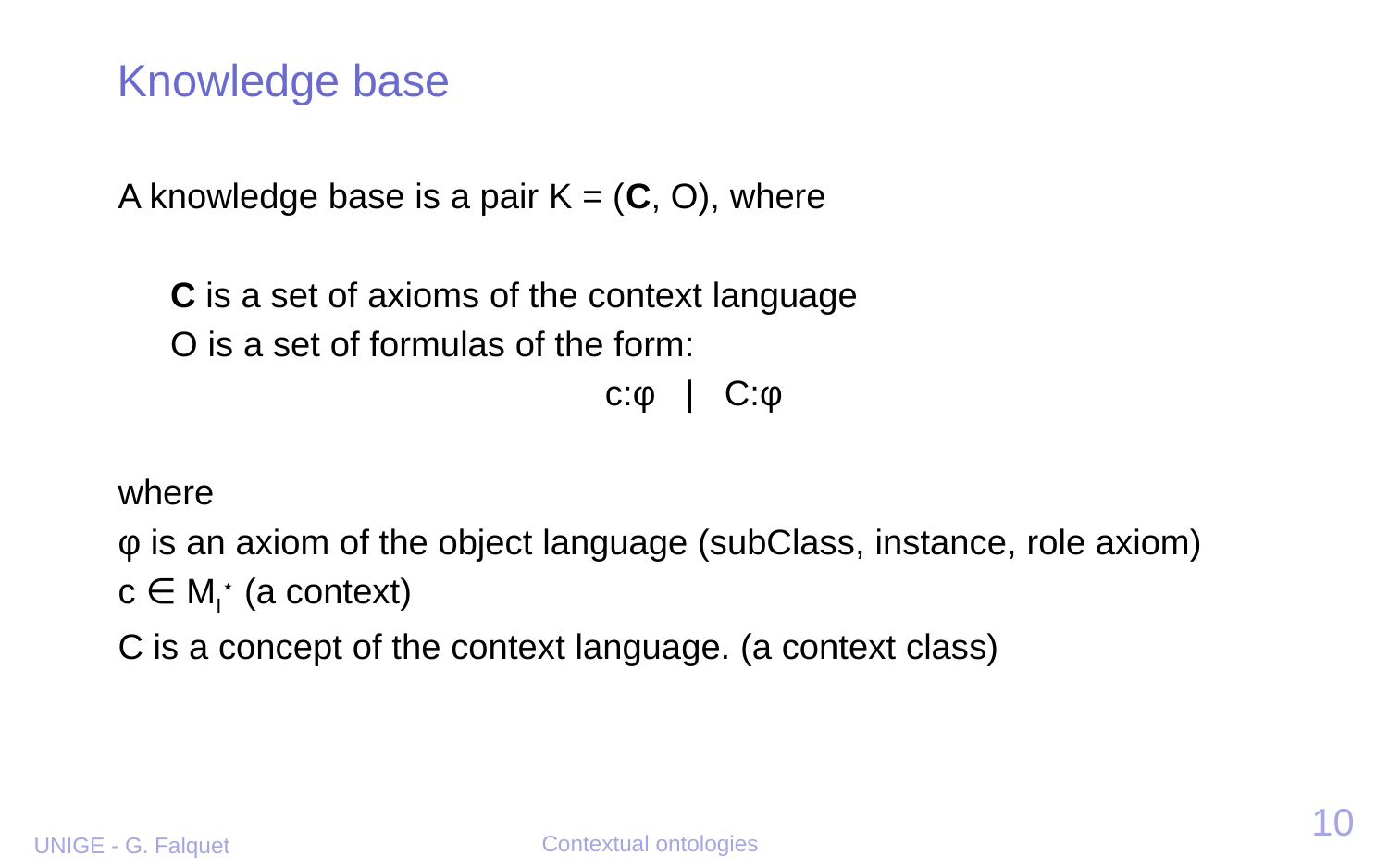

# Knowledge base
A knowledge base is a pair K = (C, O), where

C is a set of axioms of the context language
O is a set of formulas of the form:
c:φ   |   C:φ

where
φ is an axiom of the object language (subClass, instance, role axiom)
c ∈ MI⋆ (a context)
C is a concept of the context language. (a context class)
10
Contextual ontologies
UNIGE - G. Falquet